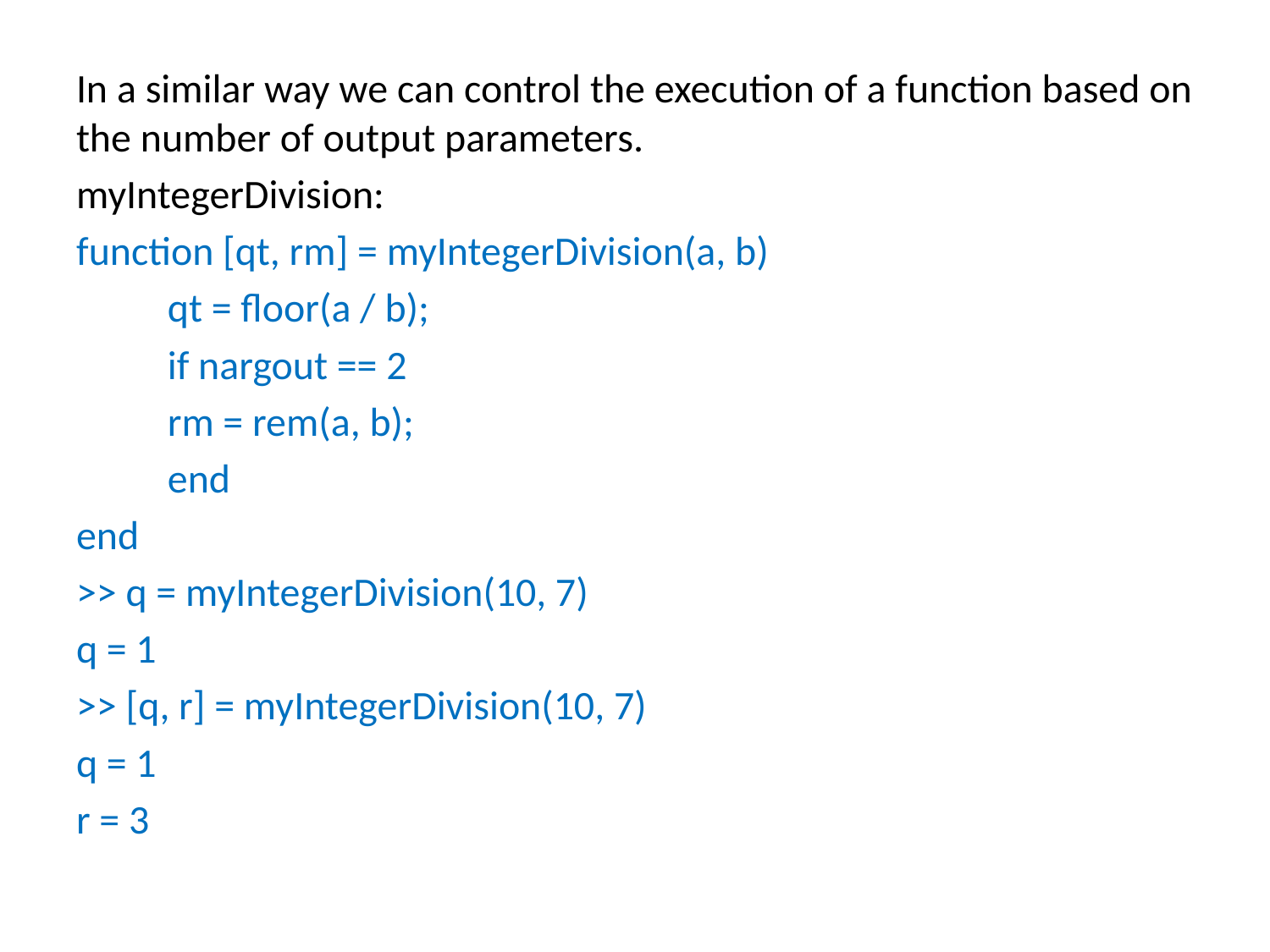

In a similar way we can control the execution of a function based on the number of output parameters.
myIntegerDivision:
function [qt, rm] = myIntegerDivision(a, b)
	qt = floor(a / b);
	if nargout == 2
		rm = rem(a, b);
	end
end
>> q = myIntegerDivision(10, 7)
q = 1
>> [q, r] = myIntegerDivision(10, 7)
q = 1
r = 3